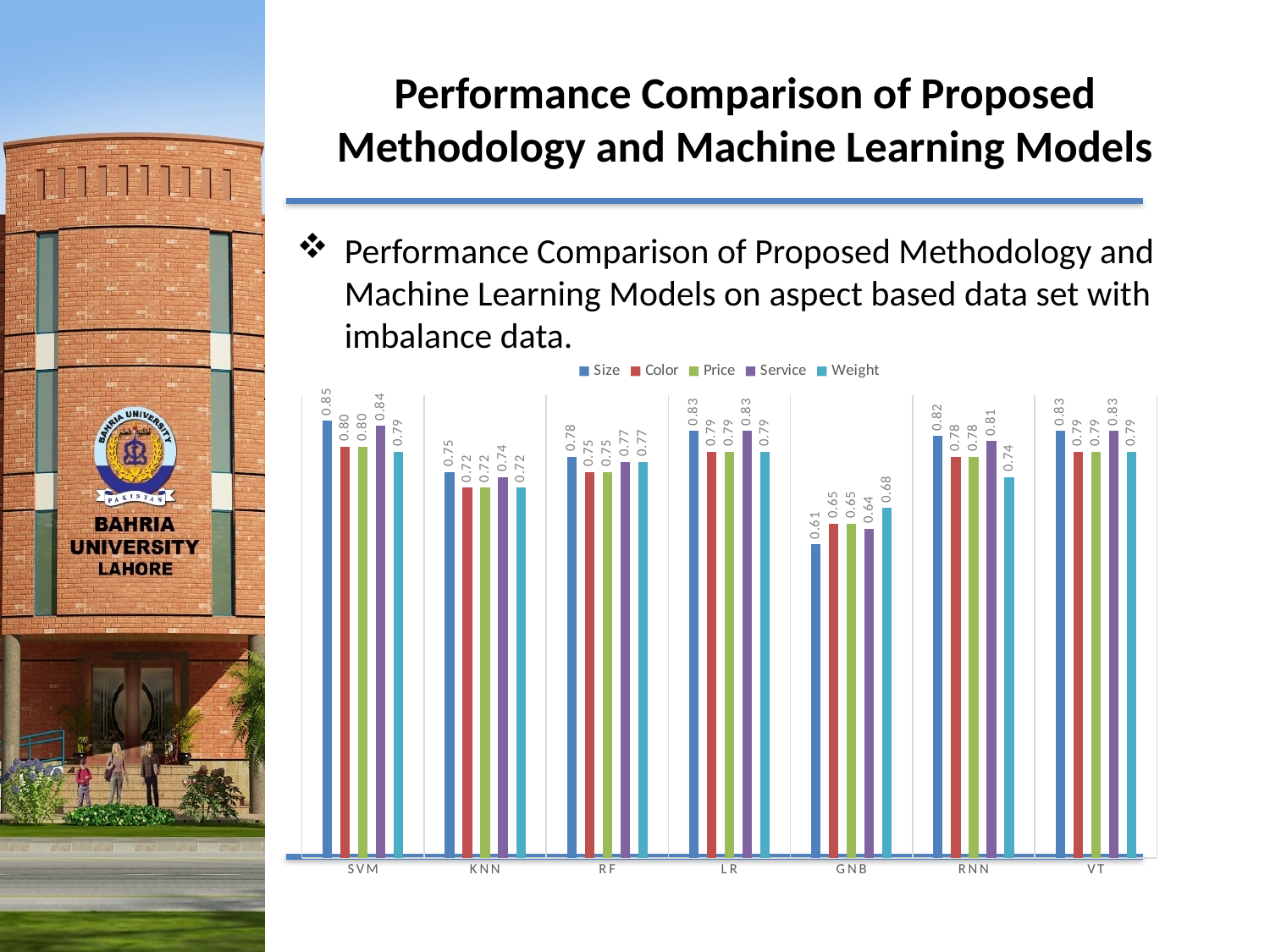

# Performance Comparison of Proposed Methodology and Machine Learning Models
Performance Comparison of Proposed Methodology and Machine Learning Models on aspect based data set with imbalance data.

### Chart

| Category | Size | Color | Price | Service | Weight |
|---|---|---|---|---|---|
| SVM | 0.85 | 0.8 | 0.8 | 0.84 | 0.79 |
| KNN | 0.75 | 0.72 | 0.72 | 0.74 | 0.72 |
| RF | 0.78 | 0.75 | 0.75 | 0.77 | 0.77 |
| LR | 0.83 | 0.79 | 0.79 | 0.83 | 0.79 |
| GNB | 0.61 | 0.65 | 0.65 | 0.64 | 0.68 |
| RNN | 0.82 | 0.78 | 0.78 | 0.81 | 0.74 |
| VT | 0.83 | 0.79 | 0.79 | 0.83 | 0.79 |